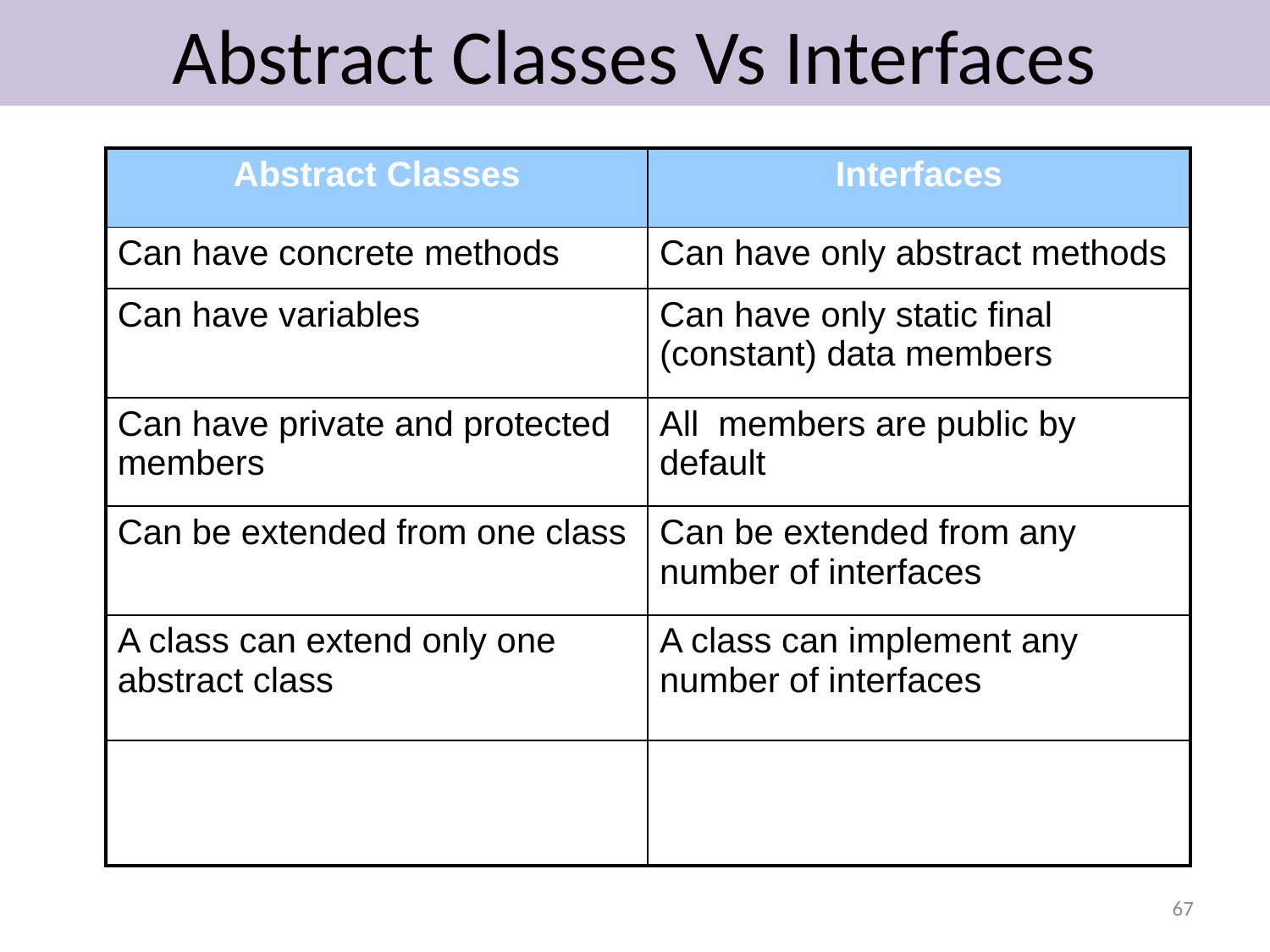

# Abstract Classes Vs Interfaces
| Abstract Classes | Interfaces |
| --- | --- |
| Can have concrete methods | Can have only abstract methods |
| Can have variables | Can have only static final (constant) data members |
| Can have private and protected members | All members are public by default |
| Can be extended from one class | Can be extended from any number of interfaces |
| A class can extend only one abstract class | A class can implement any number of interfaces |
|  |  |
67